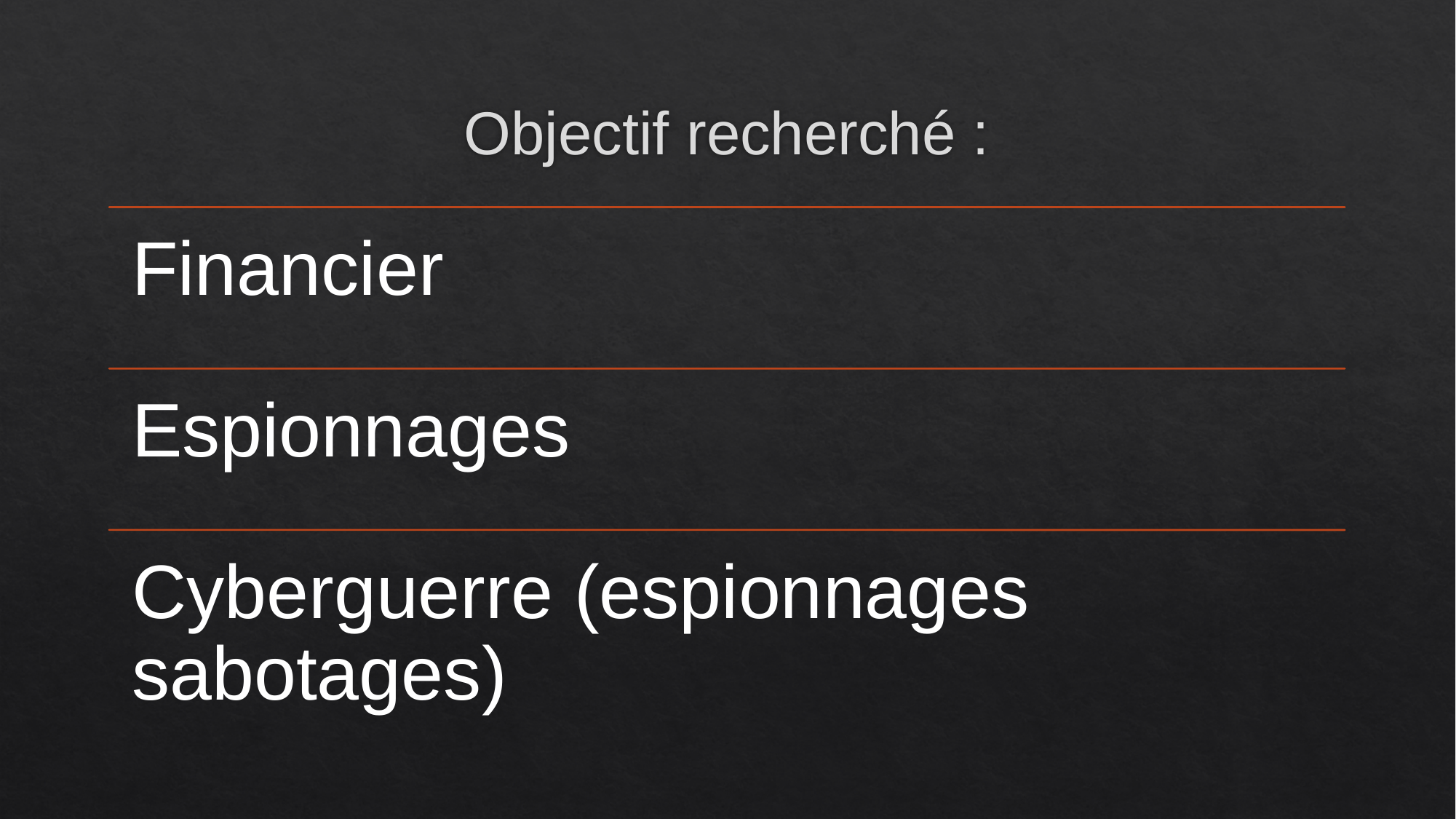

# Objectif recherché :
Financier
Espionnages
Cyberguerre (espionnages sabotages)